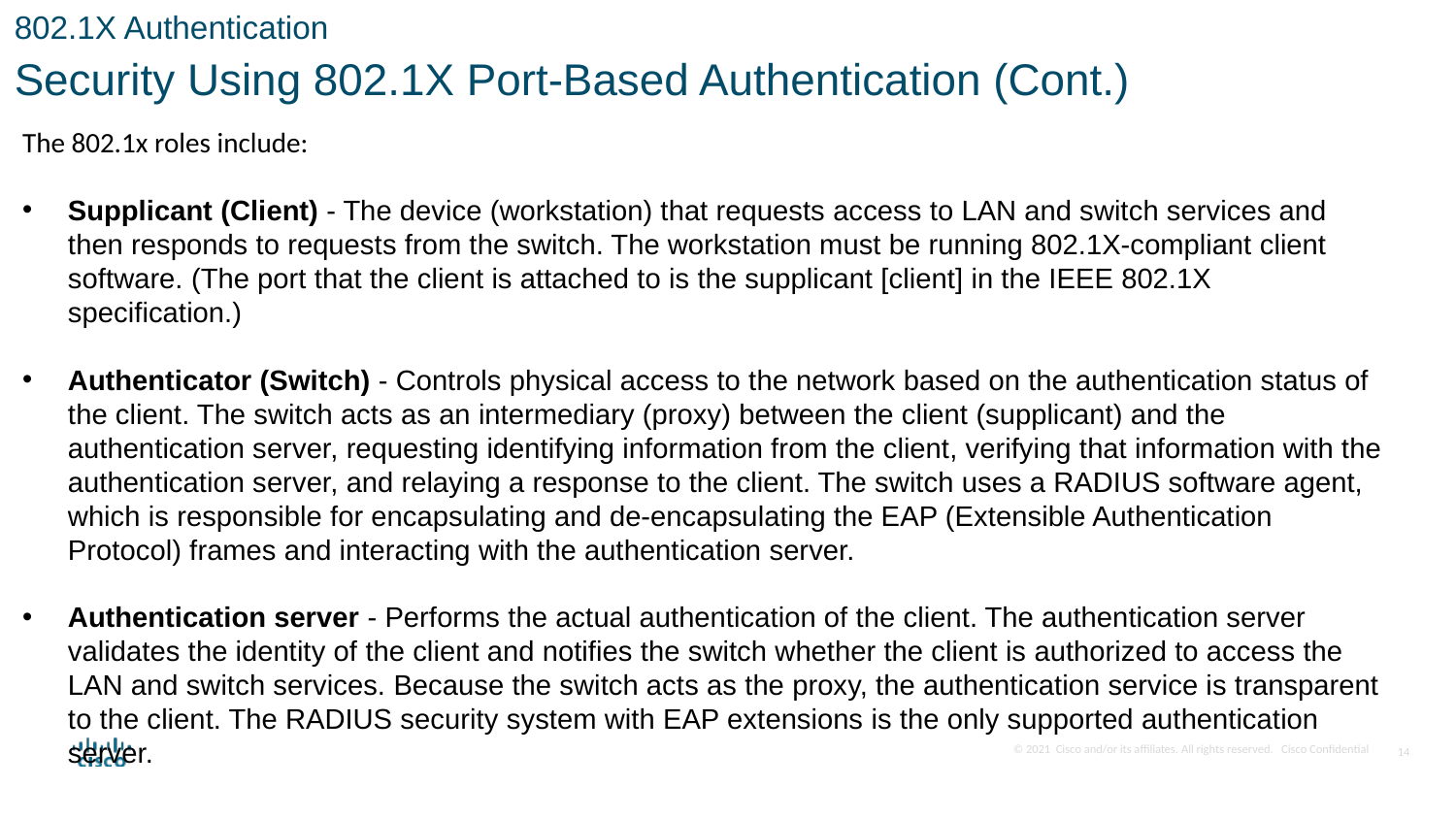

802.1X Authentication
Security Using 802.1X Port-Based Authentication (Cont.)
The 802.1x roles include:

Supplicant (Client) - The device (workstation) that requests access to LAN and switch services and then responds to requests from the switch. The workstation must be running 802.1X-compliant client software. (The port that the client is attached to is the supplicant [client] in the IEEE 802.1X specification.)

Authenticator (Switch) - Controls physical access to the network based on the authentication status of the client. The switch acts as an intermediary (proxy) between the client (supplicant) and the authentication server, requesting identifying information from the client, verifying that information with the authentication server, and relaying a response to the client. The switch uses a RADIUS software agent, which is responsible for encapsulating and de-encapsulating the EAP (Extensible Authentication Protocol) frames and interacting with the authentication server.

Authentication server - Performs the actual authentication of the client. The authentication server validates the identity of the client and notifies the switch whether the client is authorized to access the LAN and switch services. Because the switch acts as the proxy, the authentication service is transparent to the client. The RADIUS security system with EAP extensions is the only supported authentication server.
14